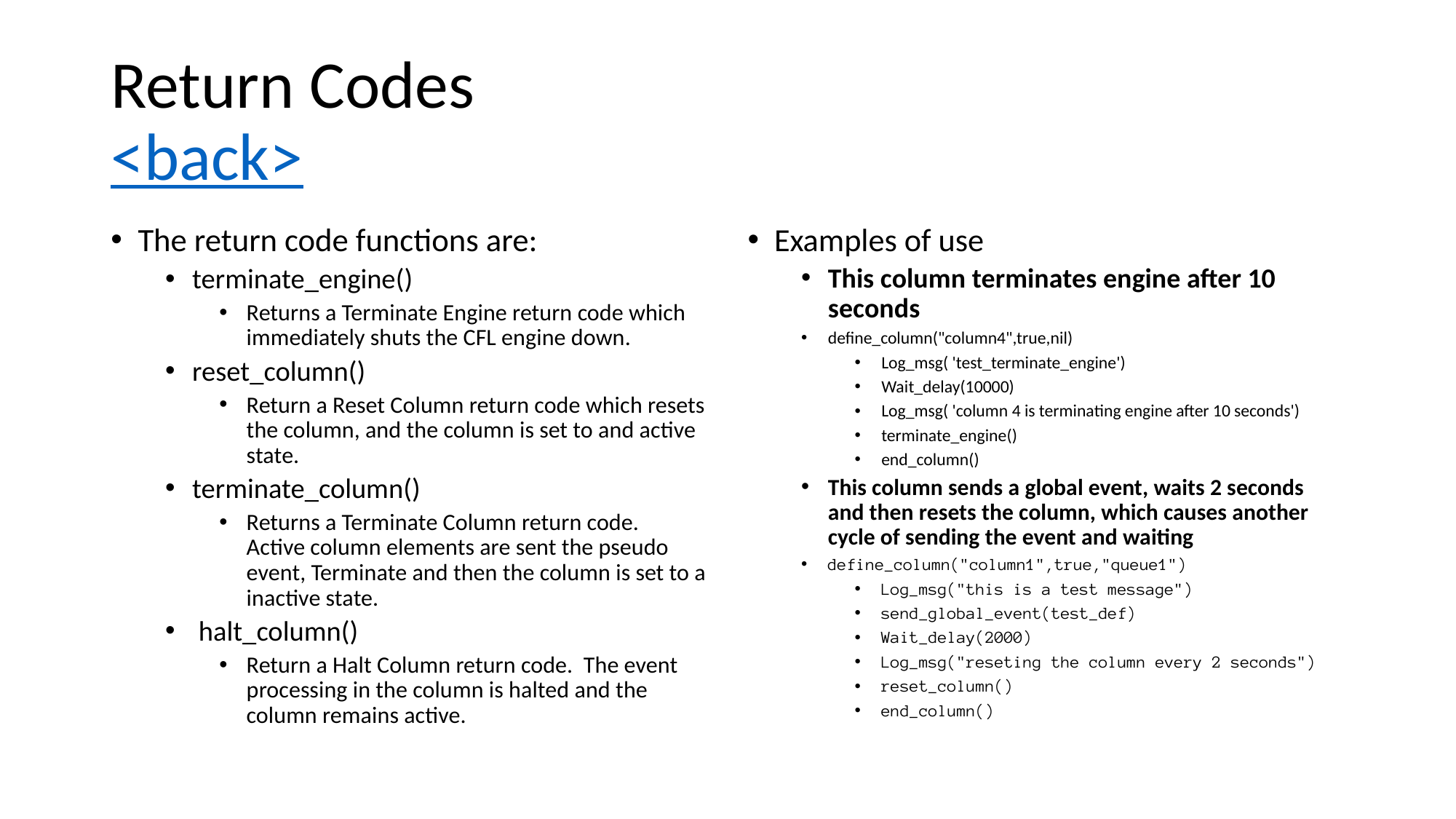

# Return Codes <back>
The return code functions are:
terminate_engine()
Returns a Terminate Engine return code which immediately shuts the CFL engine down.
reset_column()
Return a Reset Column return code which resets the column, and the column is set to and active state.
terminate_column()
Returns a Terminate Column return code.  Active column elements are sent the pseudo event, Terminate and then the column is set to a inactive state.
 halt_column()
Return a Halt Column return code.  The event processing in the column is halted and the column remains active.

Examples of use
This column terminates engine after 10 seconds
define_column("column4",true,nil)
Log_msg( 'test_terminate_engine')
Wait_delay(10000)
Log_msg( 'column 4 is terminating engine after 10 seconds')
terminate_engine()
end_column()
This column sends a global event, waits 2 seconds and then resets the column, which causes another cycle of sending the event and waiting
define_column("column1",true,"queue1")
Log_msg("this is a test message")
send_global_event(test_def)
Wait_delay(2000)
Log_msg("reseting the column every 2 seconds")
reset_column()
end_column()